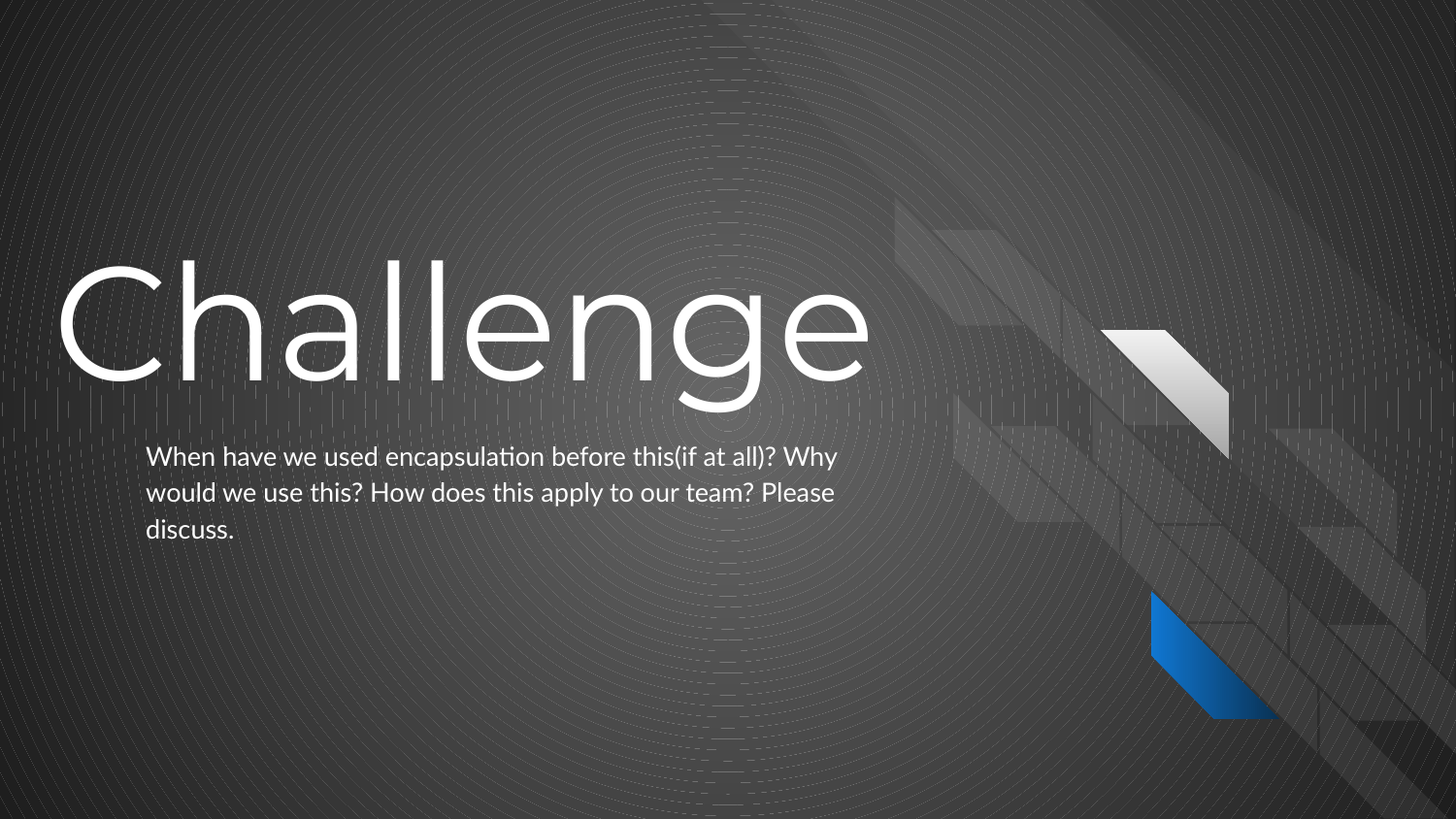

# Challenge
When have we used encapsulation before this(if at all)? Why would we use this? How does this apply to our team? Please discuss.